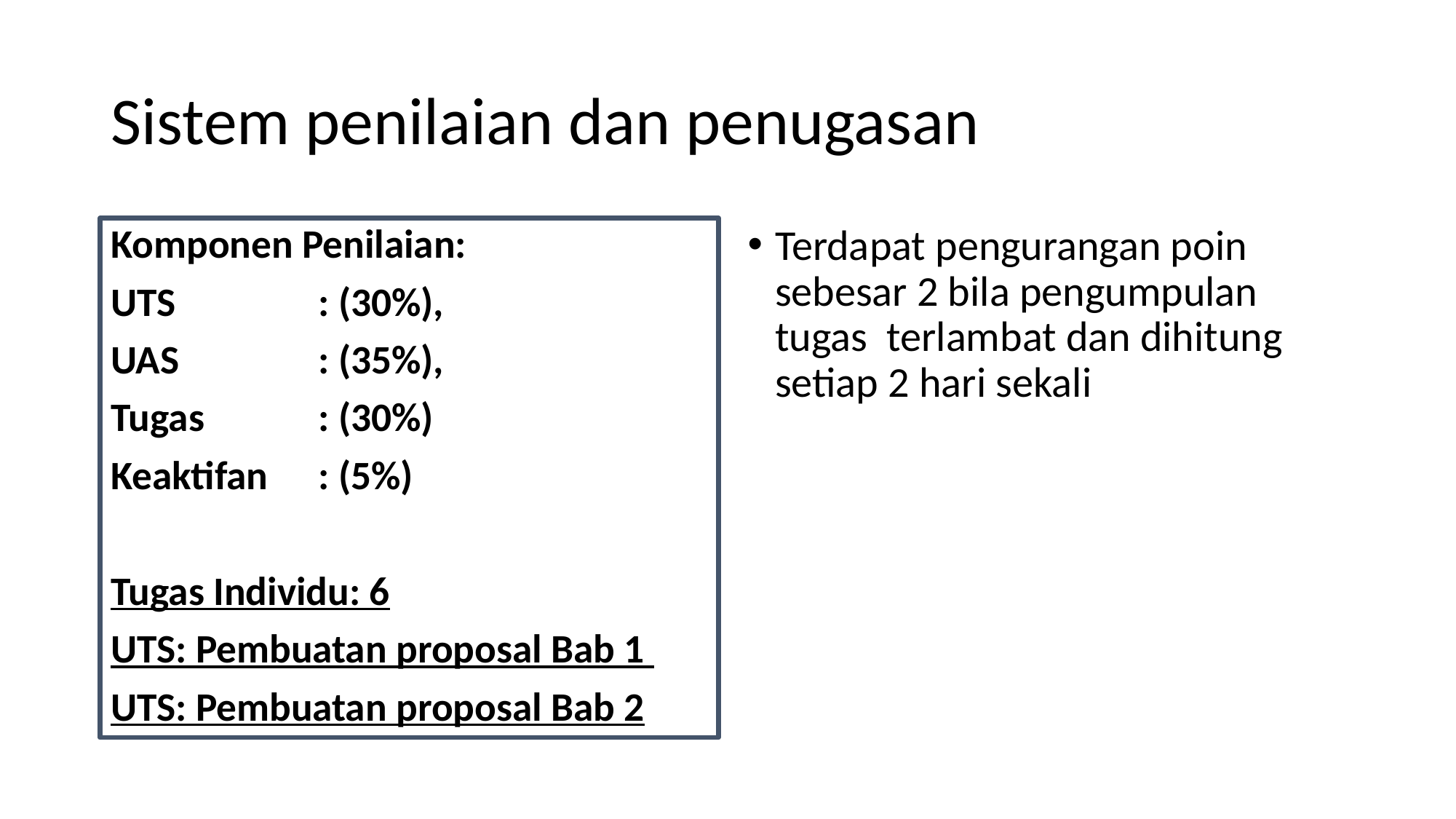

# Sistem penilaian dan penugasan
Komponen Penilaian:
UTS 		: (30%),
UAS 		: (35%),
Tugas 		: (30%)
Keaktifan	: (5%)

Tugas Individu: 6
UTS: Pembuatan proposal Bab 1
UTS: Pembuatan proposal Bab 2
Terdapat pengurangan poin sebesar 2 bila pengumpulan tugas  terlambat dan dihitung setiap 2 hari sekali